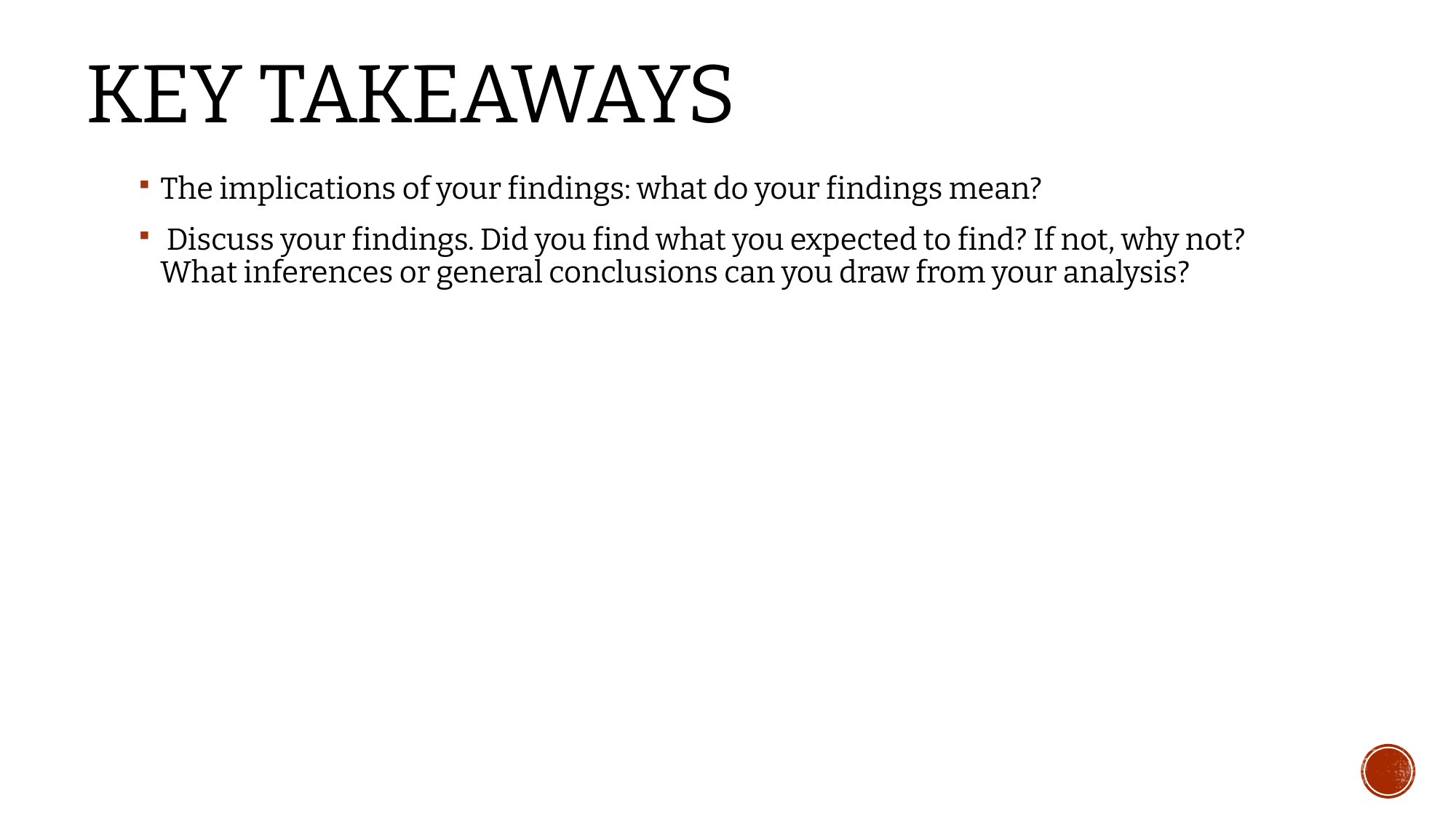

# Key Takeaways
The implications of your findings: what do your findings mean?
 Discuss your findings. Did you find what you expected to find? If not, why not? What inferences or general conclusions can you draw from your analysis?